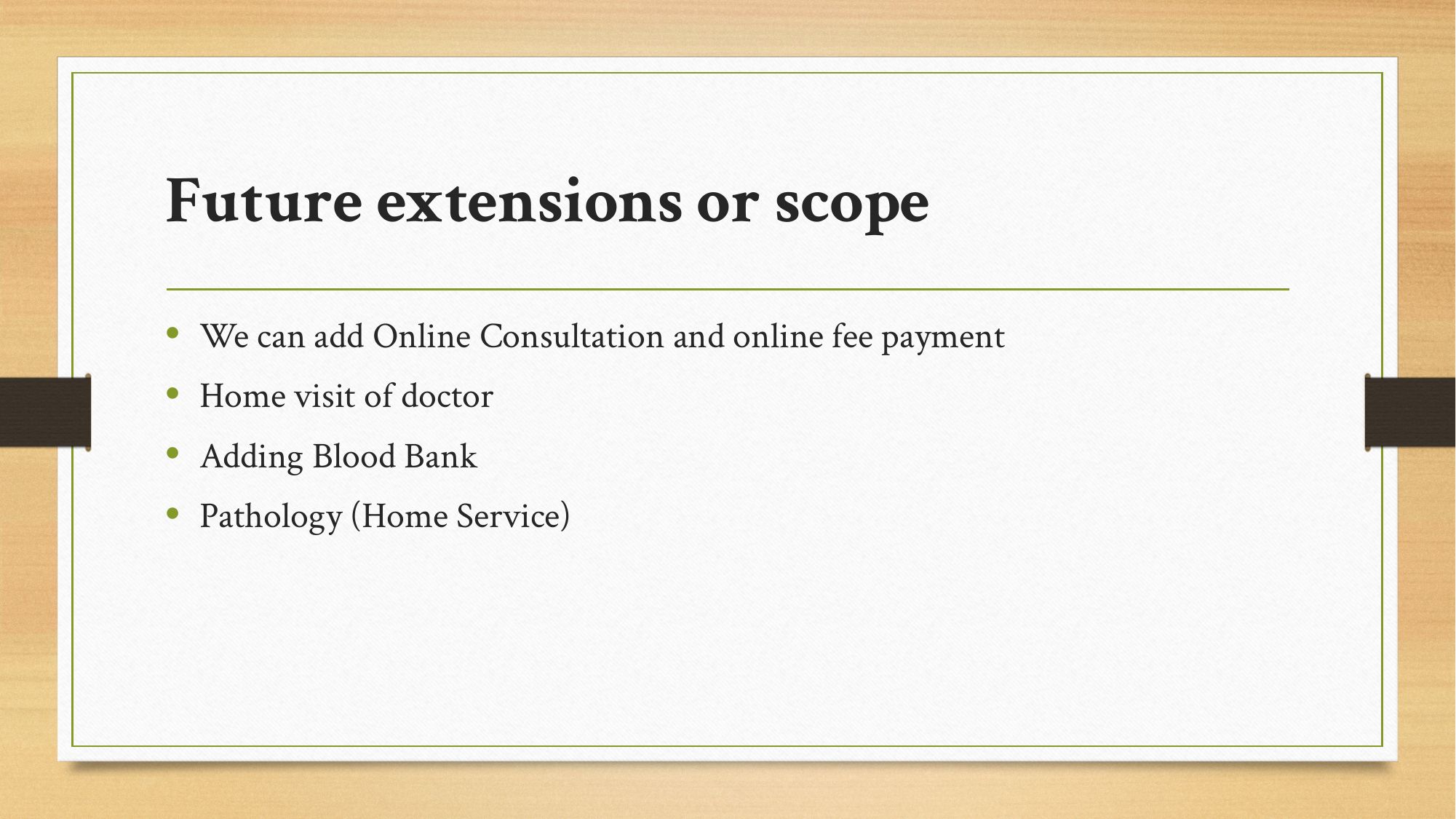

# Future extensions or scope
We can add Online Consultation and online fee payment
Home visit of doctor
Adding Blood Bank
Pathology (Home Service)